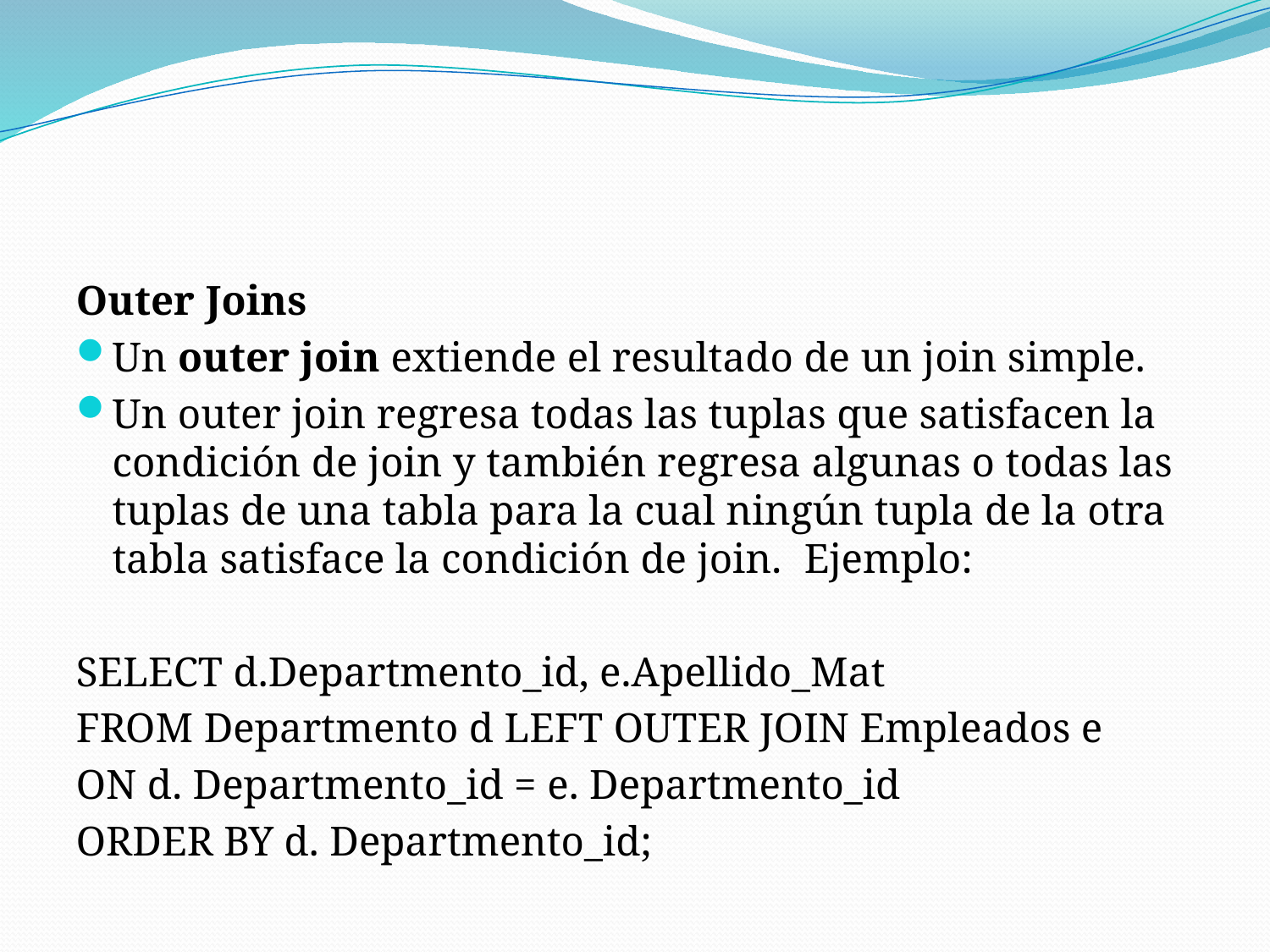

#
Outer Joins
Un outer join extiende el resultado de un join simple.
Un outer join regresa todas las tuplas que satisfacen la condición de join y también regresa algunas o todas las tuplas de una tabla para la cual ningún tupla de la otra tabla satisface la condición de join.  Ejemplo:

SELECT d.Departmento_id, e.Apellido_Mat
FROM Departmento d LEFT OUTER JOIN Empleados e
ON d. Departmento_id = e. Departmento_id
ORDER BY d. Departmento_id;